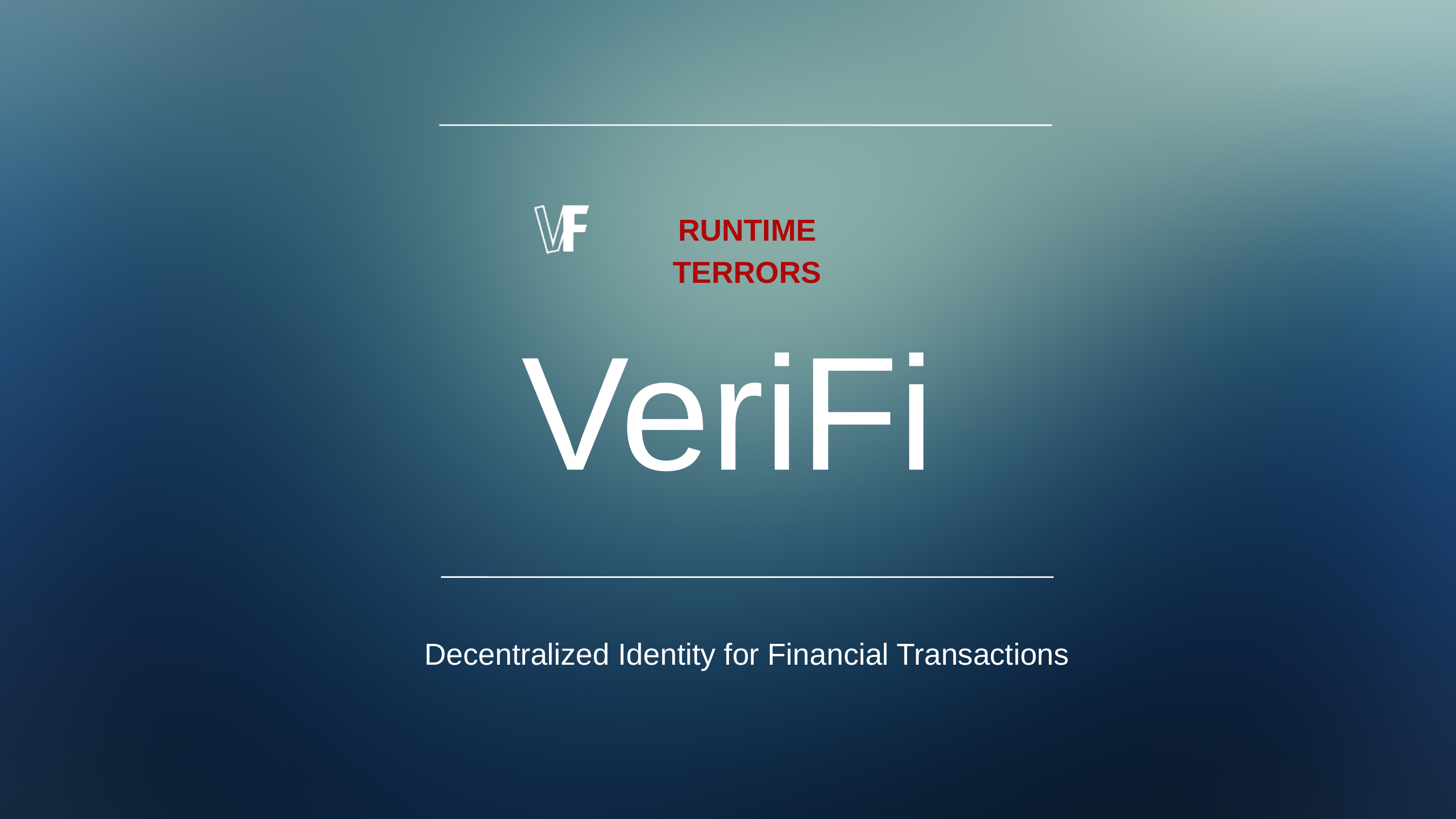

RUNTIME TERRORS

VeriFi

Decentralized Identity for Financial Transactions